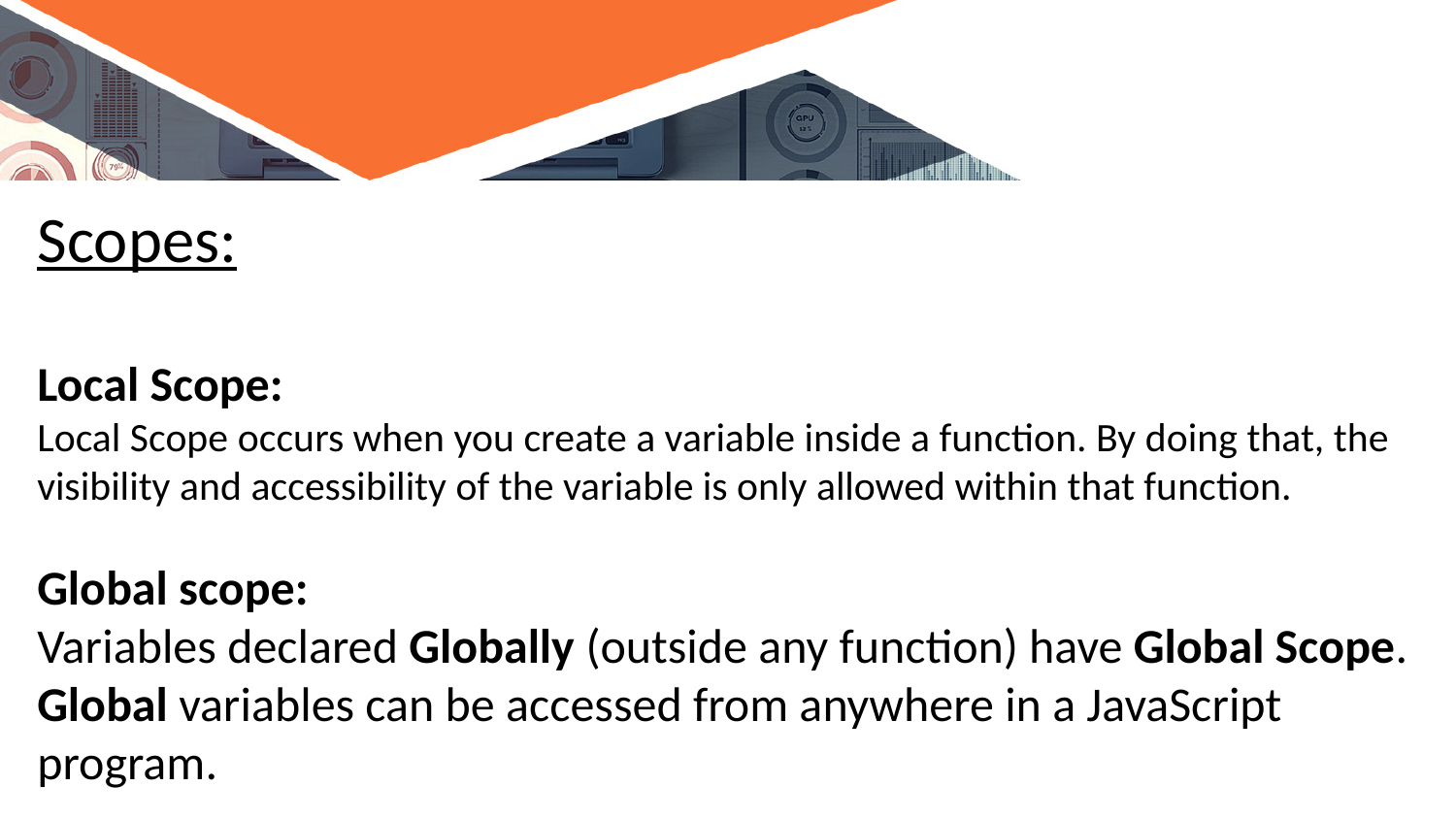

Scopes:

Local Scope:
Local Scope occurs when you create a variable inside a function. By doing that, the visibility and accessibility of the variable is only allowed within that function.

Global scope:
Variables declared Globally (outside any function) have Global Scope.
Global variables can be accessed from anywhere in a JavaScript program.